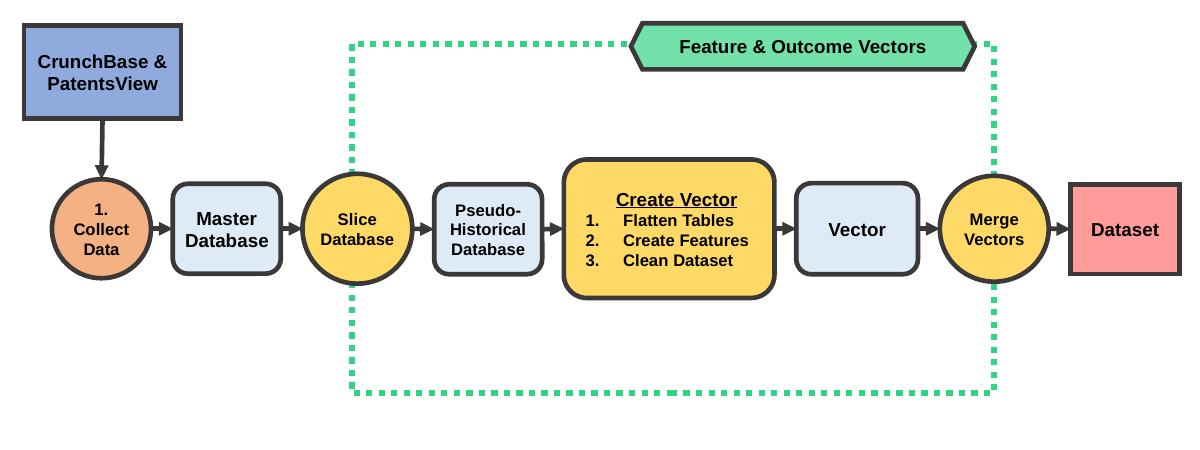

Feature & Outcome Vectors
CrunchBase & PatentsView

Create Vector
Flatten Tables
Create Features
Clean Dataset
Slice Database
Merge
Vectors
1. Collect Data
Vector
Master Database
Pseudo-Historical Database
Dataset